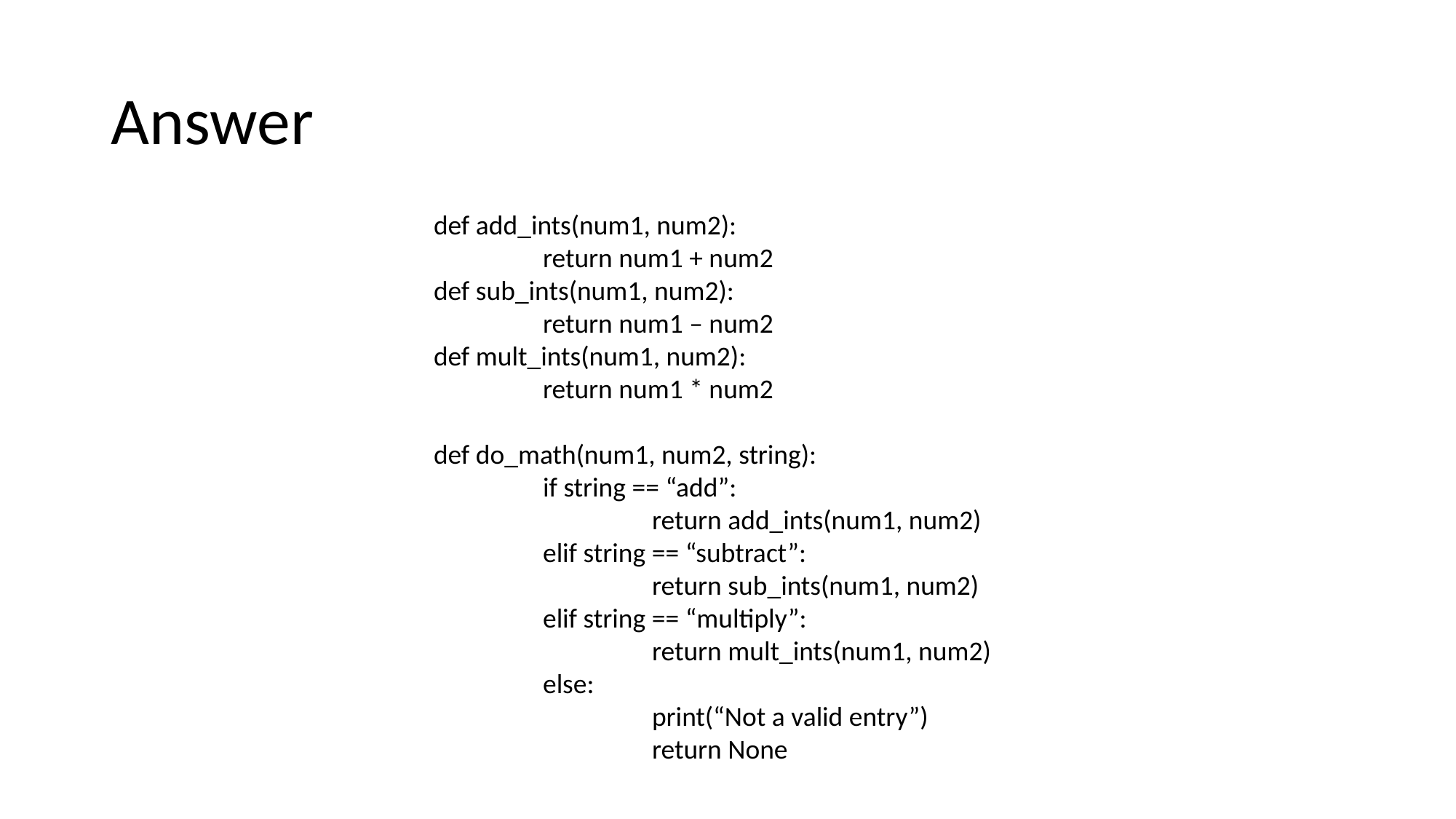

# Answer
def add_ints(num1, num2):
	return num1 + num2
def sub_ints(num1, num2):
	return num1 – num2
def mult_ints(num1, num2):
	return num1 * num2

def do_math(num1, num2, string):
	if string == “add”:
		return add_ints(num1, num2)
	elif string == “subtract”:
		return sub_ints(num1, num2)
	elif string == “multiply”:
		return mult_ints(num1, num2)
	else:
		print(“Not a valid entry”)
		return None